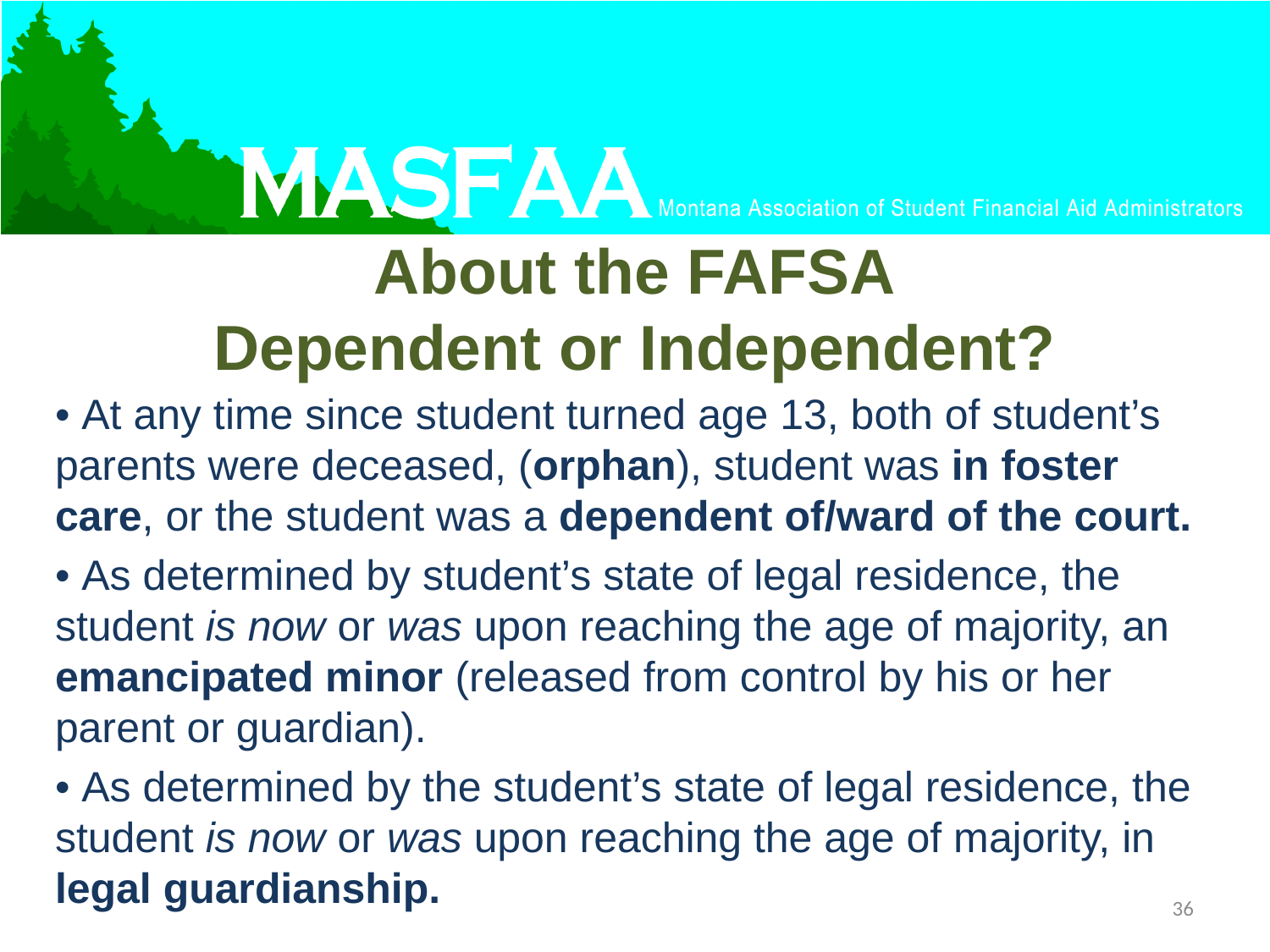

# About the FAFSA Dependent or Independent?
• At any time since student turned age 13, both of student’s parents were deceased, (orphan), student was in foster care, or the student was a dependent of/ward of the court.
• As determined by student’s state of legal residence, the student is now or was upon reaching the age of majority, an emancipated minor (released from control by his or her parent or guardian).
• As determined by the student’s state of legal residence, the student is now or was upon reaching the age of majority, in legal guardianship.

36